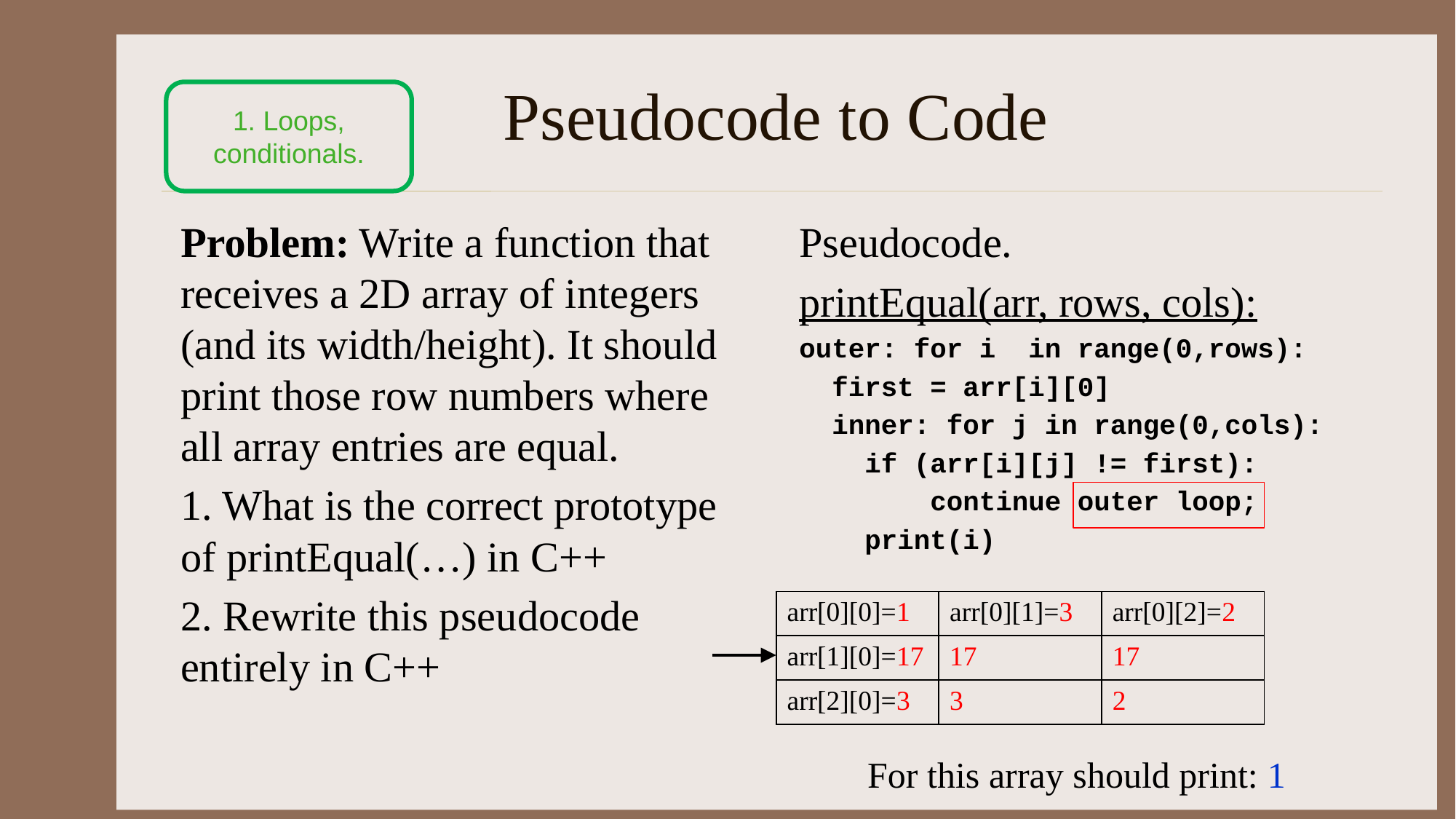

# Pseudocode to Code
1. Loops, conditionals.
Problem: Write a function that receives a 2D array of integers (and its width/height). It should print those row numbers where all array entries are equal.
1. What is the correct prototype of printEqual(…) in C++
2. Rewrite this pseudocode entirely in C++

Pseudocode.
printEqual(arr, rows, cols):
outer: for i  in range(0,rows):
  first = arr[i][0]
  inner: for j in range(0,cols):
    if (arr[i][j] != first):
        continue outer loop;
    print(i)

| arr[0][0]=1 | arr[0][1]=3 | arr[0][2]=2 |
| --- | --- | --- |
| arr[1][0]=17 | 17 | 17 |
| arr[2][0]=3 | 3 | 2 |
For this array should print: 1